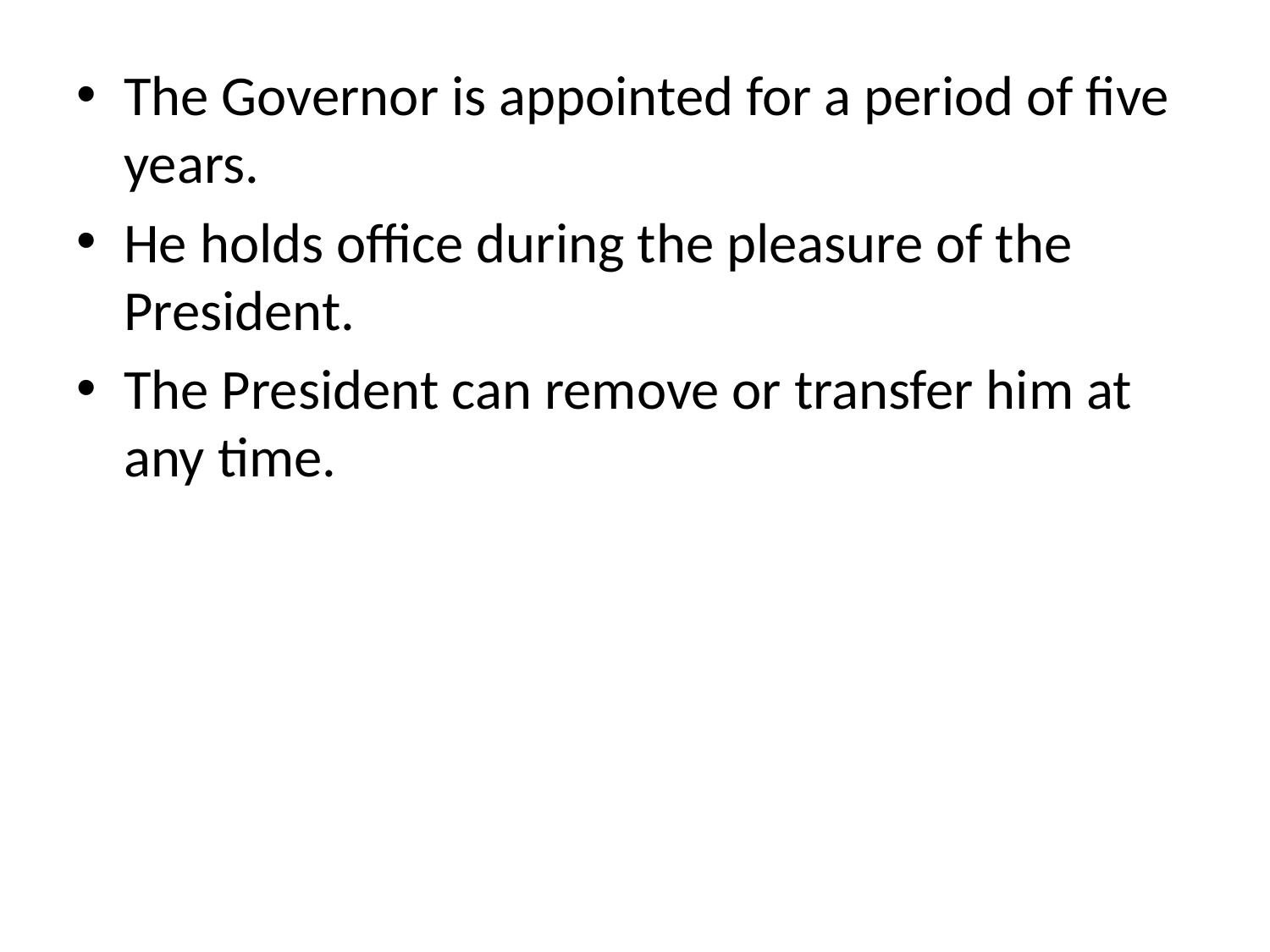

The Governor is appointed for a period of five years.
He holds office during the pleasure of the President.
The President can remove or transfer him at any time.